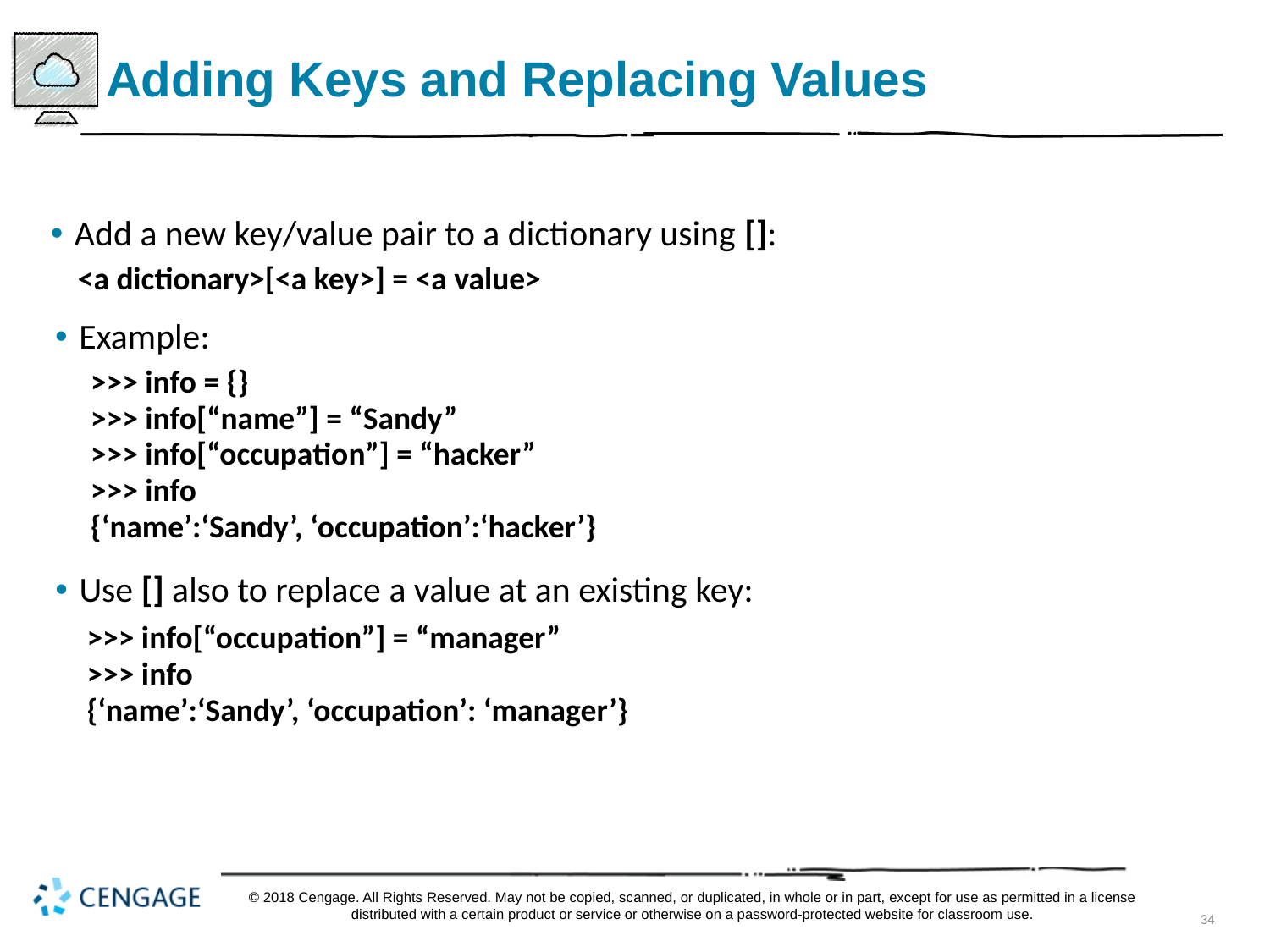

# Adding Keys and Replacing Values
Add a new key/value pair to a dictionary using []:
<a dictionary>[<a key>] = <a value>
Example:
>>> info = {}
>>> info[“name”] = “Sandy”
>>> info[“occupation”] = “hacker”
>>> info
{‘name’:‘Sandy’, ‘occupation’:‘hacker’}
Use [] also to replace a value at an existing key:
>>> info[“occupation”] = “manager”
>>> info
{‘name’:‘Sandy’, ‘occupation’: ‘manager’}
© 2018 Cengage. All Rights Reserved. May not be copied, scanned, or duplicated, in whole or in part, except for use as permitted in a license distributed with a certain product or service or otherwise on a password-protected website for classroom use.